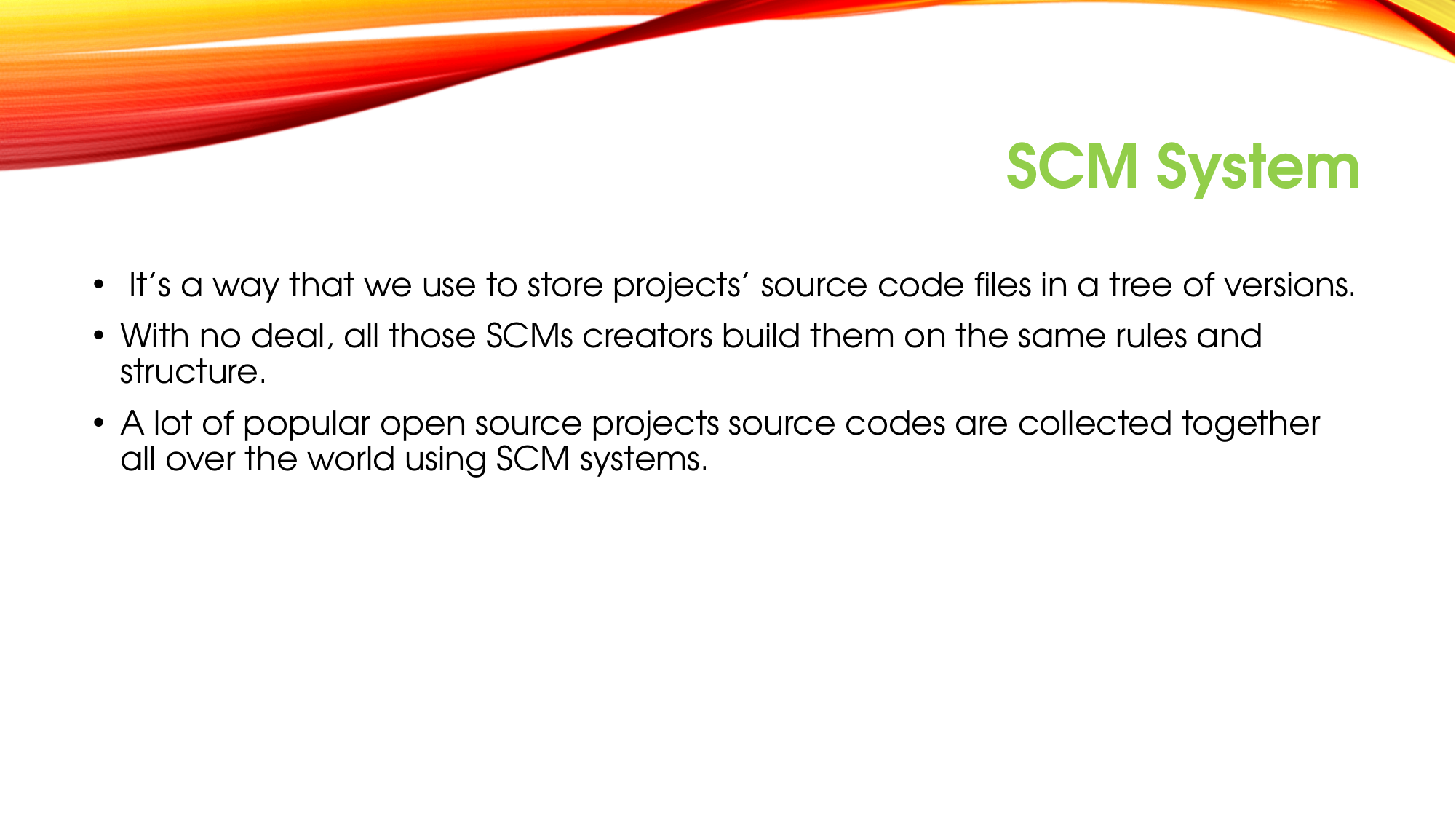

# SCM System
 It’s a way that we use to store projects’ source code files in a tree of versions.
With no deal, all those SCMs creators build them on the same rules and structure.
A lot of popular open source projects source codes are collected together all over the world using SCM systems.